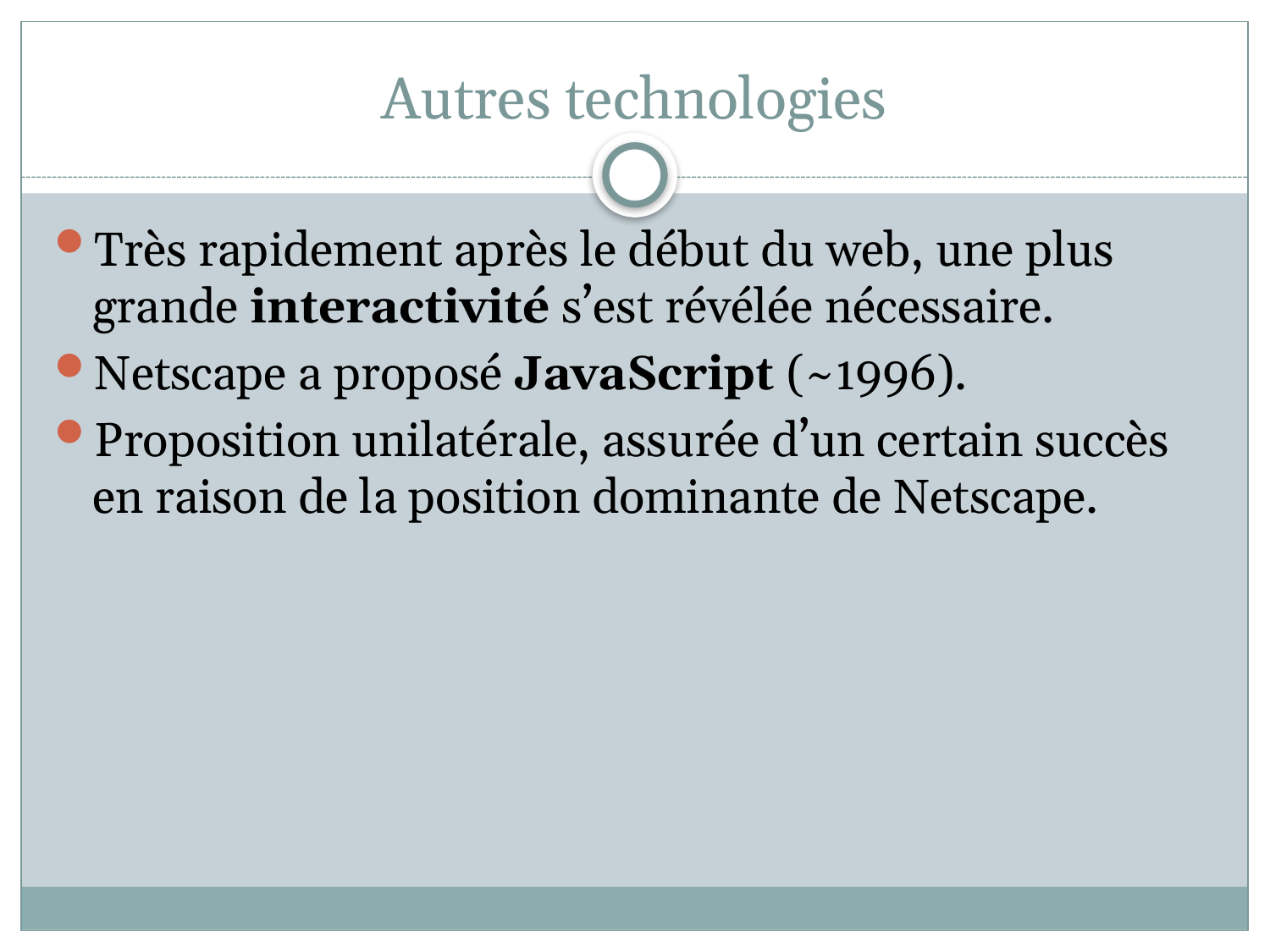

# Autres technologies
Très rapidement après le début du web, une plus grande interactivité s’est révélée nécessaire.
Netscape a proposé JavaScript (~1996).
Proposition unilatérale, assurée d’un certain succès en raison de la position dominante de Netscape.